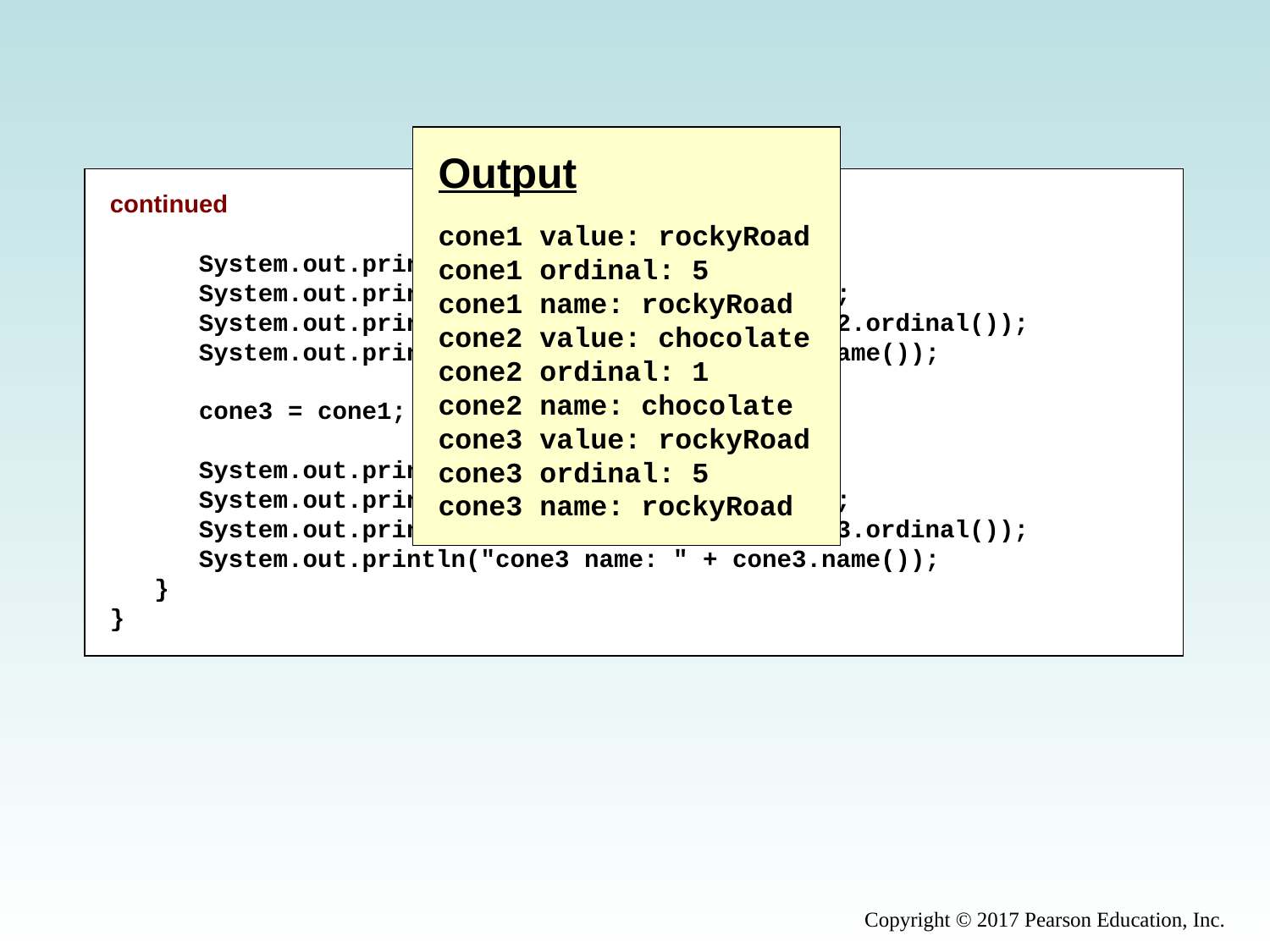

Output
cone1 value: rockyRoad
cone1 ordinal: 5
cone1 name: rockyRoad
cone2 value: chocolate
cone2 ordinal: 1
cone2 name: chocolate
cone3 value: rockyRoad
cone3 ordinal: 5
cone3 name: rockyRoad
continued

      System.out.println();
      System.out.println("cone2 value: " + cone2);
      System.out.println("cone2 ordinal: " + cone2.ordinal());
      System.out.println("cone2 name: " + cone2.name());

      cone3 = cone1;

      System.out.println();
      System.out.println("cone3 value: " + cone3);
      System.out.println("cone3 ordinal: " + cone3.ordinal());
      System.out.println("cone3 name: " + cone3.name());
   }
}
Copyright © 2017 Pearson Education, Inc.